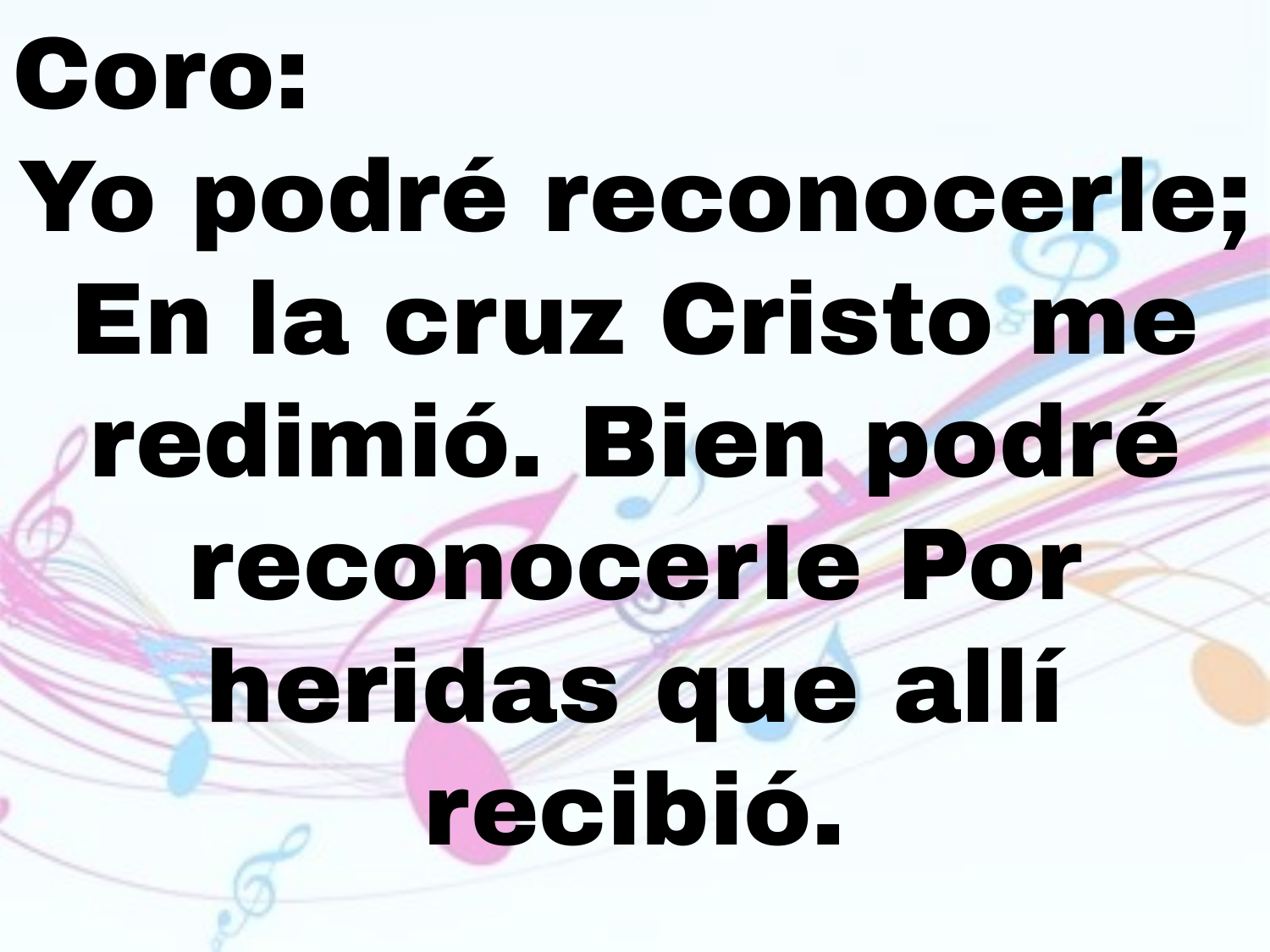

Coro:
Yo podré reconocerle; En la cruz Cristo me redimió. Bien podré reconocerle Por heridas que allí recibió.